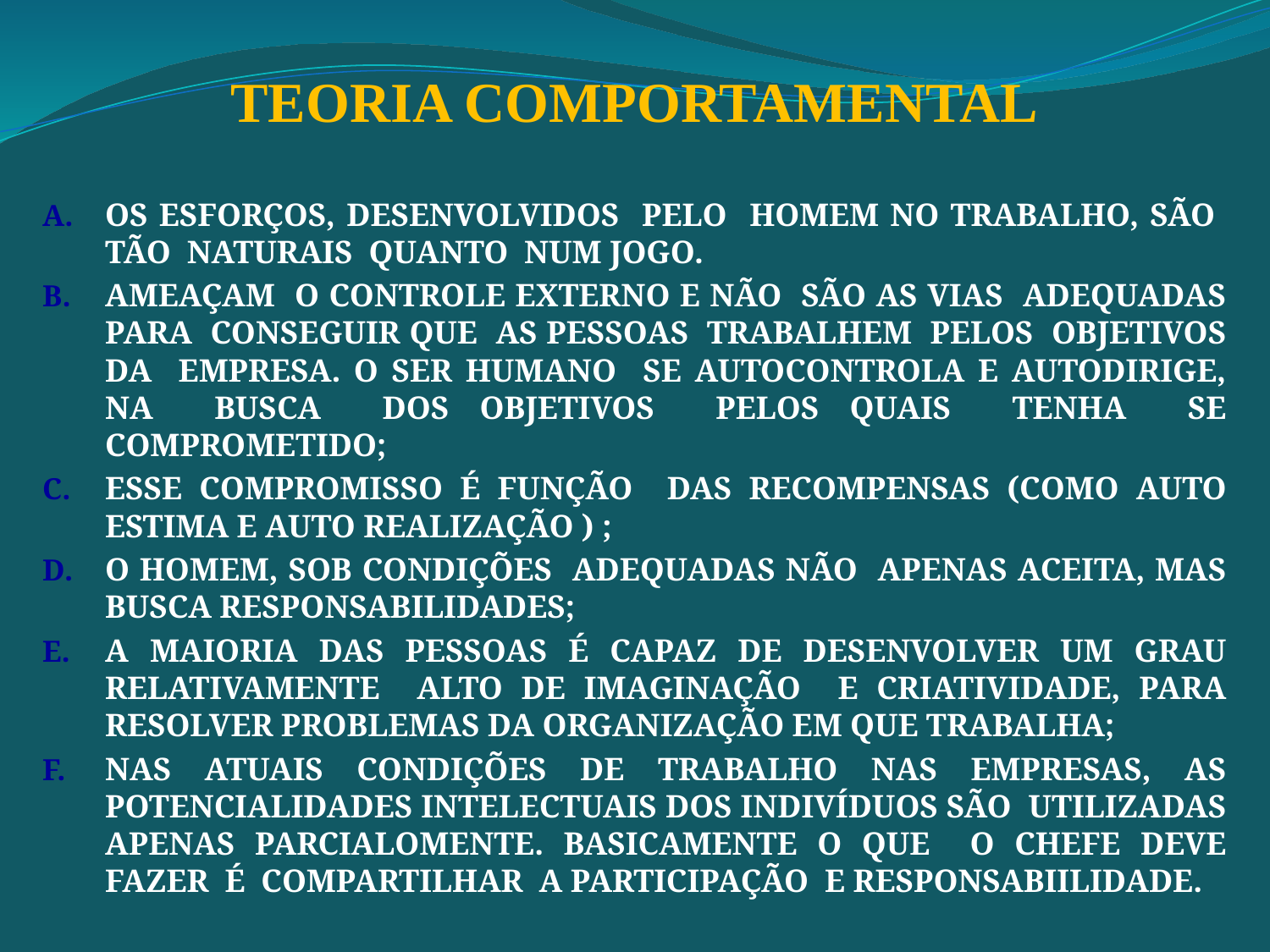

TEORIA COMPORTAMENTAL
OS ESFORÇOS, DESENVOLVIDOS  PELO  HOMEM NO TRABALHO, SÃO  TÃO  NATURAIS  QUANTO  NUM JOGO.
AMEAÇAM  O CONTROLE EXTERNO E NÃO  SÃO AS VIAS  ADEQUADAS PARA  CONSEGUIR QUE  AS PESSOAS  TRABALHEM  PELOS  OBJETIVOS DA  EMPRESA. O SER HUMANO  SE AUTOCONTROLA E AUTODIRIGE, NA  BUSCA  DOS OBJETIVOS  PELOS QUAIS  TENHA  SE COMPROMETIDO;
ESSE COMPROMISSO É FUNÇÃO  DAS RECOMPENSAS (COMO AUTO ESTIMA E AUTO REALIZAÇÃO ) ;
O HOMEM, SOB CONDIÇÕES  ADEQUADAS NÃO  APENAS ACEITA, MAS BUSCA RESPONSABILIDADES;
A MAIORIA DAS PESSOAS É CAPAZ DE DESENVOLVER UM GRAU RELATIVAMENTE  ALTO DE IMAGINAÇÃO  E CRIATIVIDADE, PARA RESOLVER PROBLEMAS DA ORGANIZAÇÃO EM QUE TRABALHA;
NAS ATUAIS CONDIÇÕES DE TRABALHO NAS EMPRESAS, AS POTENCIALIDADES INTELECTUAIS DOS INDIVÍDUOS SÃO  UTILIZADAS APENAS PARCIALOMENTE. BASICAMENTE O QUE  O CHEFE DEVE FAZER  É  COMPARTILHAR  A PARTICIPAÇÃO  E RESPONSABIILIDADE.